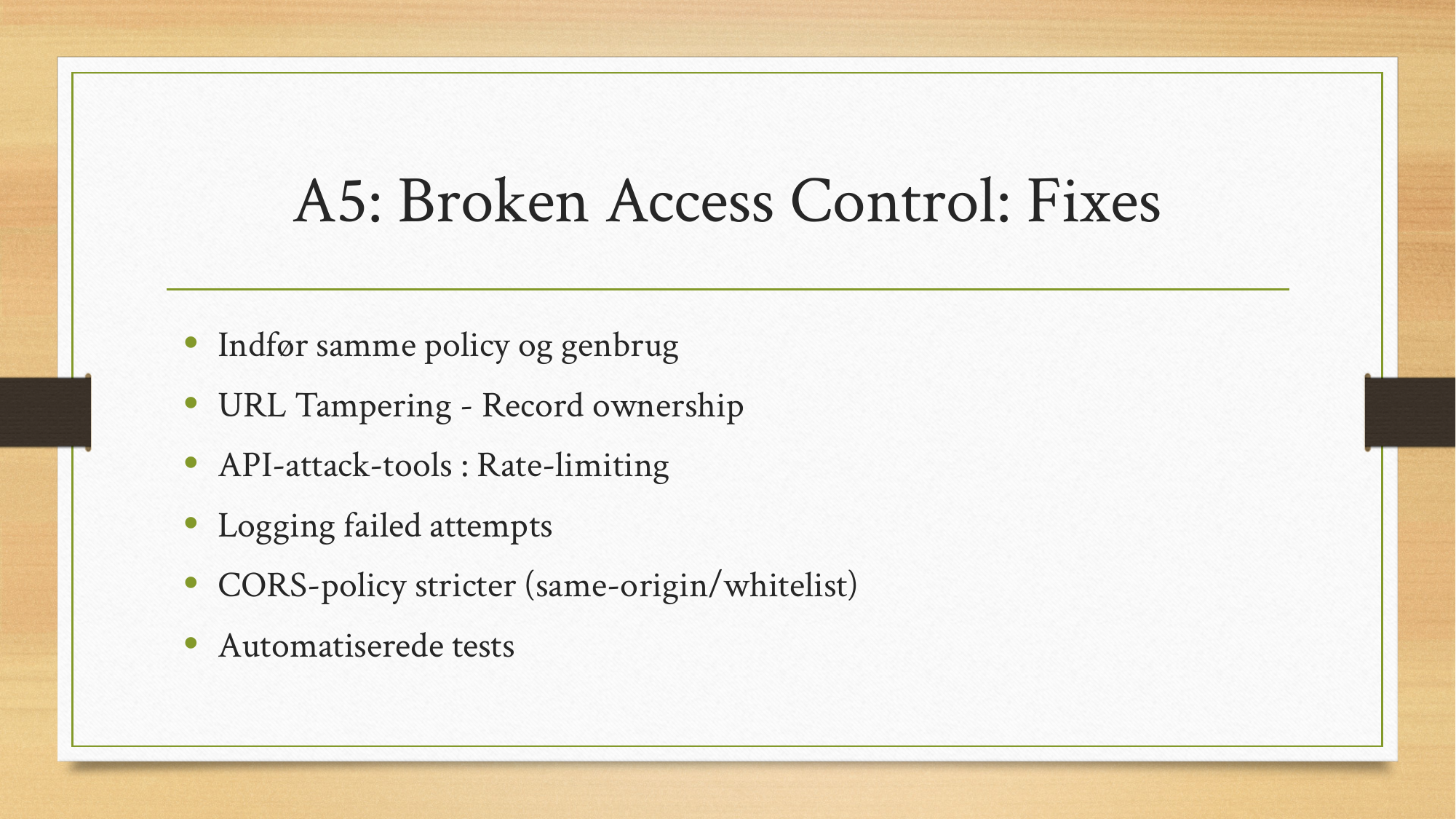

# A5: Broken Access Control: Fixes
Indfør samme policy og genbrug
URL Tampering - Record ownership
API-attack-tools : Rate-limiting
Logging failed attempts
CORS-policy stricter (same-origin/whitelist)
Automatiserede tests